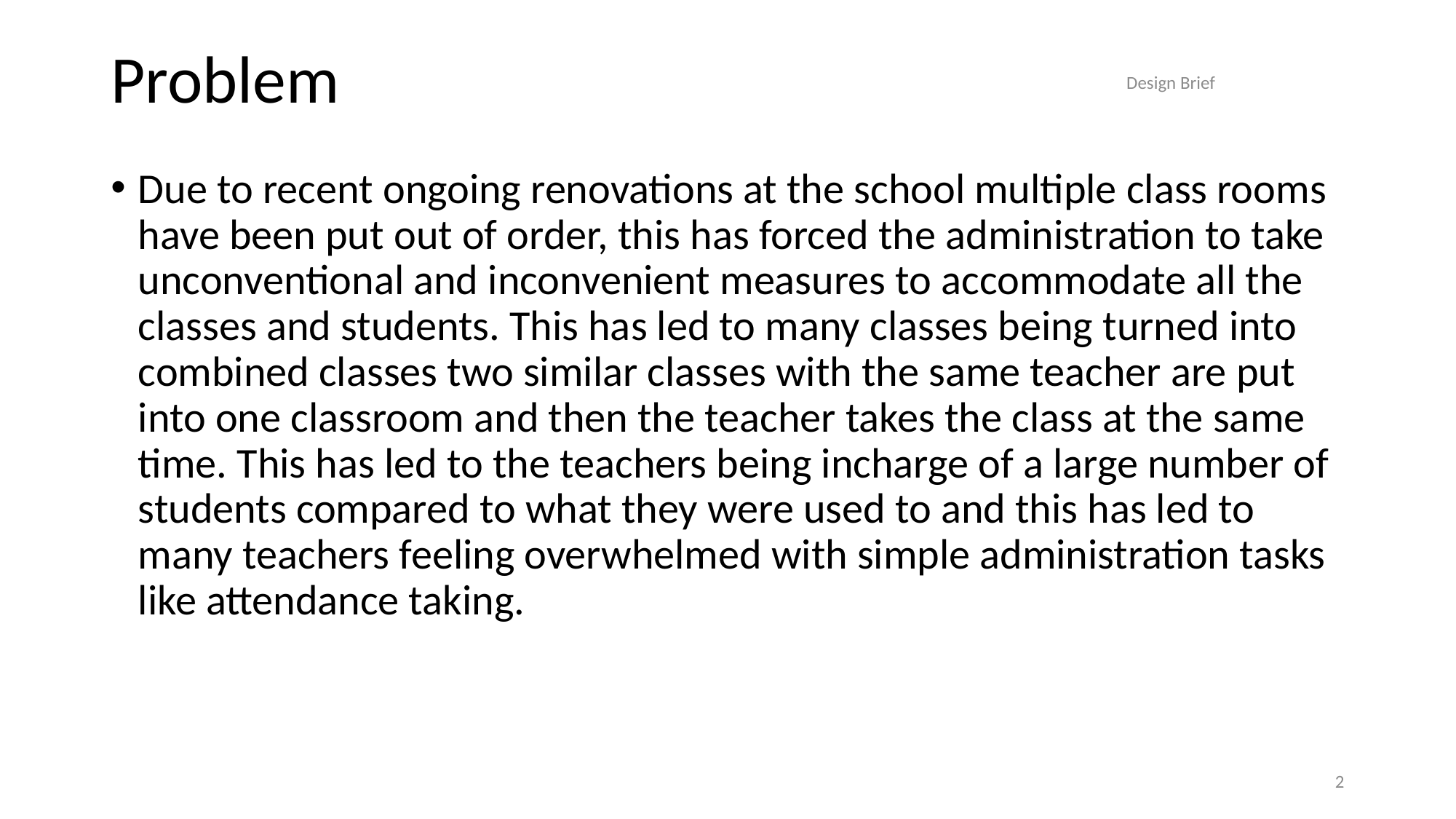

# Problem
Design Brief
Due to recent ongoing renovations at the school multiple class rooms have been put out of order, this has forced the administration to take unconventional and inconvenient measures to accommodate all the classes and students. This has led to many classes being turned into combined classes two similar classes with the same teacher are put into one classroom and then the teacher takes the class at the same time. This has led to the teachers being incharge of a large number of students compared to what they were used to and this has led to many teachers feeling overwhelmed with simple administration tasks like attendance taking.
2